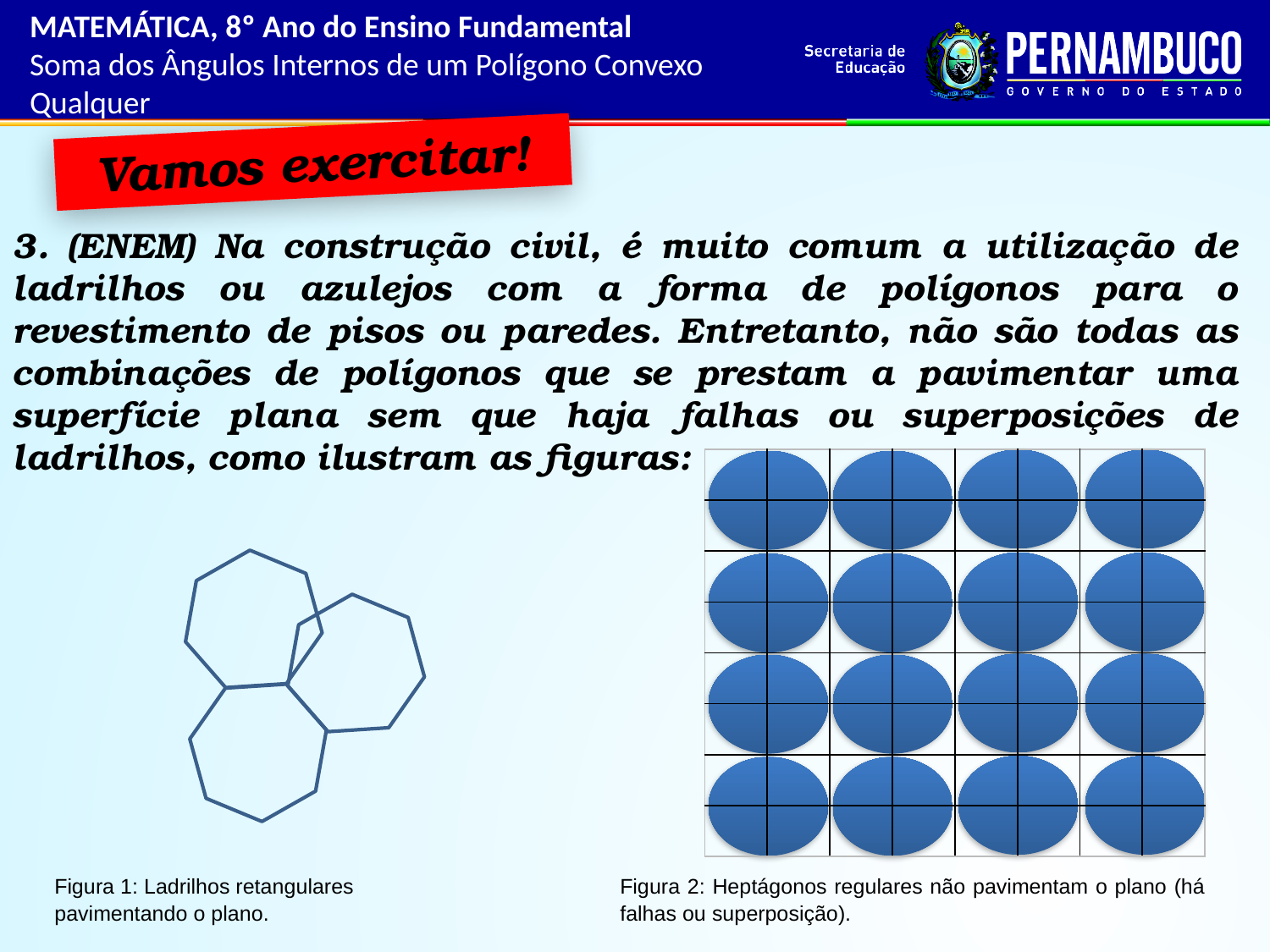

MATEMÁTICA, 8º Ano do Ensino Fundamental
Soma dos Ângulos Internos de um Polígono Convexo Qualquer
Vamos exercitar!
3. (ENEM) Na construção civil, é muito comum a utilização de ladrilhos ou azulejos com a forma de polígonos para o revestimento de pisos ou paredes. Entretanto, não são todas as combinações de polígonos que se prestam a pavimentar uma superfície plana sem que haja falhas ou superposições de ladrilhos, como ilustram as figuras:
|  |  |  |  |  |  |  |  |
| --- | --- | --- | --- | --- | --- | --- | --- |
|  |  |  |  |  |  |  |  |
|  |  |  |  |  |  |  |  |
|  |  |  |  |  |  |  |  |
|  |  |  |  |  |  |  |  |
|  |  |  |  |  |  |  |  |
|  |  |  |  |  |  |  |  |
|  |  |  |  |  |  |  |  |

|  |  |
| --- | --- |
| Figura 1: Ladrilhos retangulares pavimentando o plano. | Figura 2: Heptágonos regulares não pavimentam o plano (há falhas ou superposição). |